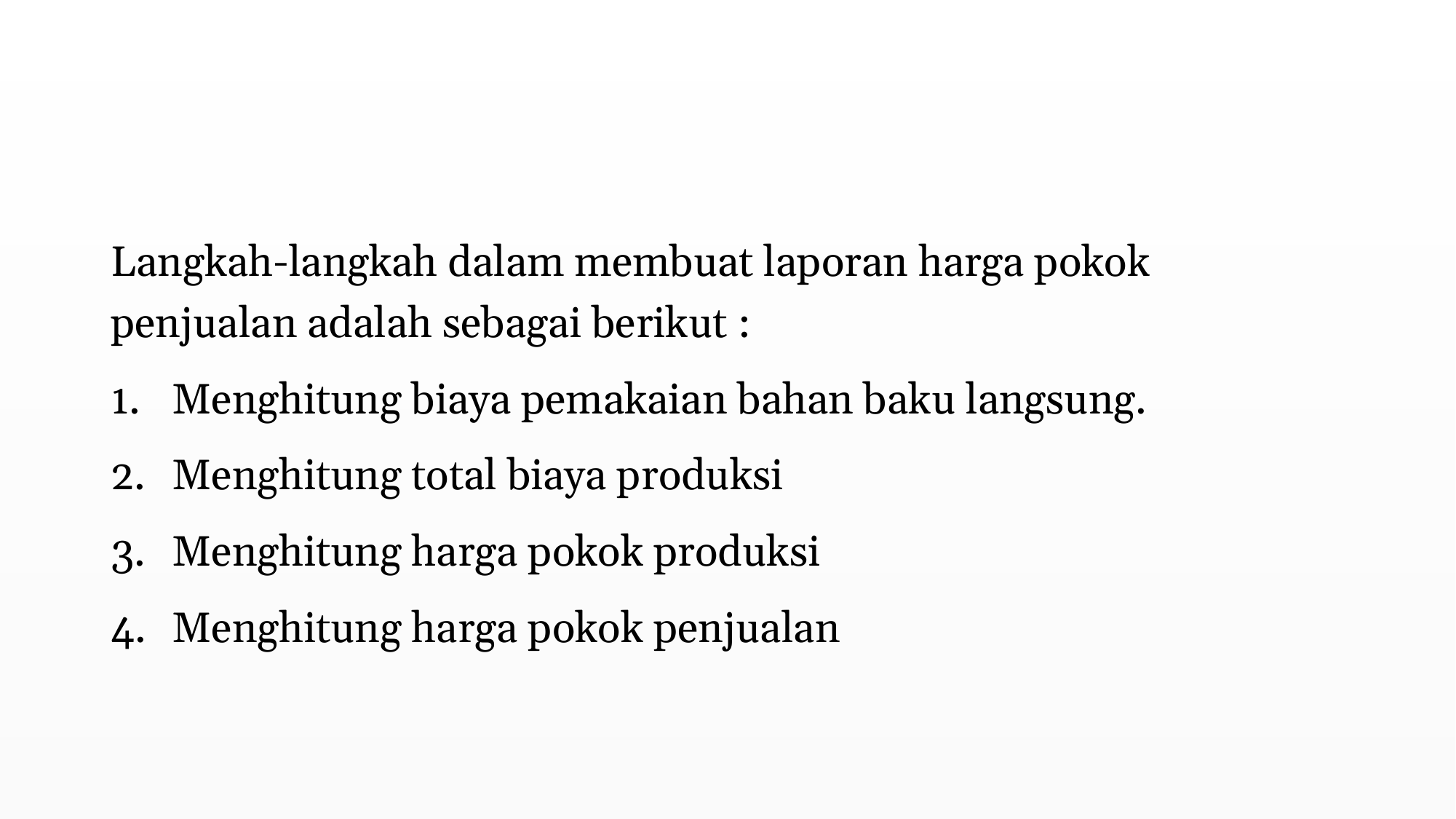

#
Langkah-langkah dalam membuat laporan harga pokok penjualan adalah sebagai berikut :
Menghitung biaya pemakaian bahan baku langsung.
Menghitung total biaya produksi
Menghitung harga pokok produksi
Menghitung harga pokok penjualan